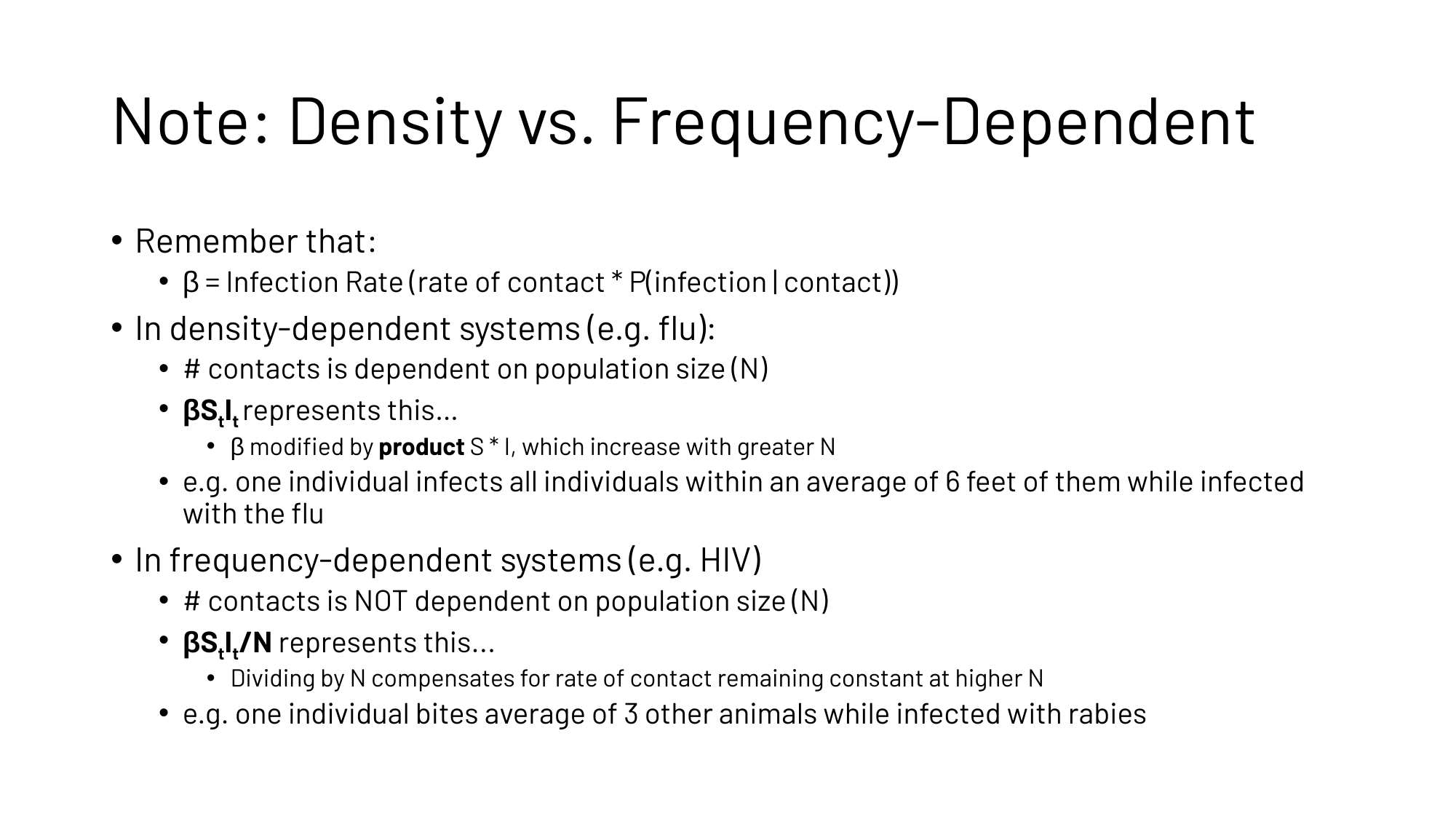

# Note: Density vs. Frequency-Dependent
Remember that:
β = Infection Rate (rate of contact * P(infection | contact))
In density-dependent systems (e.g. flu):
# contacts is dependent on population size (N)
βStIt represents this…
β modified by product S * I, which increase with greater N
e.g. one individual infects all individuals within an average of 6 feet of them while infected with the flu
In frequency-dependent systems (e.g. HIV)
# contacts is NOT dependent on population size (N)
βStIt/N represents this...
Dividing by N compensates for rate of contact remaining constant at higher N
e.g. one individual bites average of 3 other animals while infected with rabies